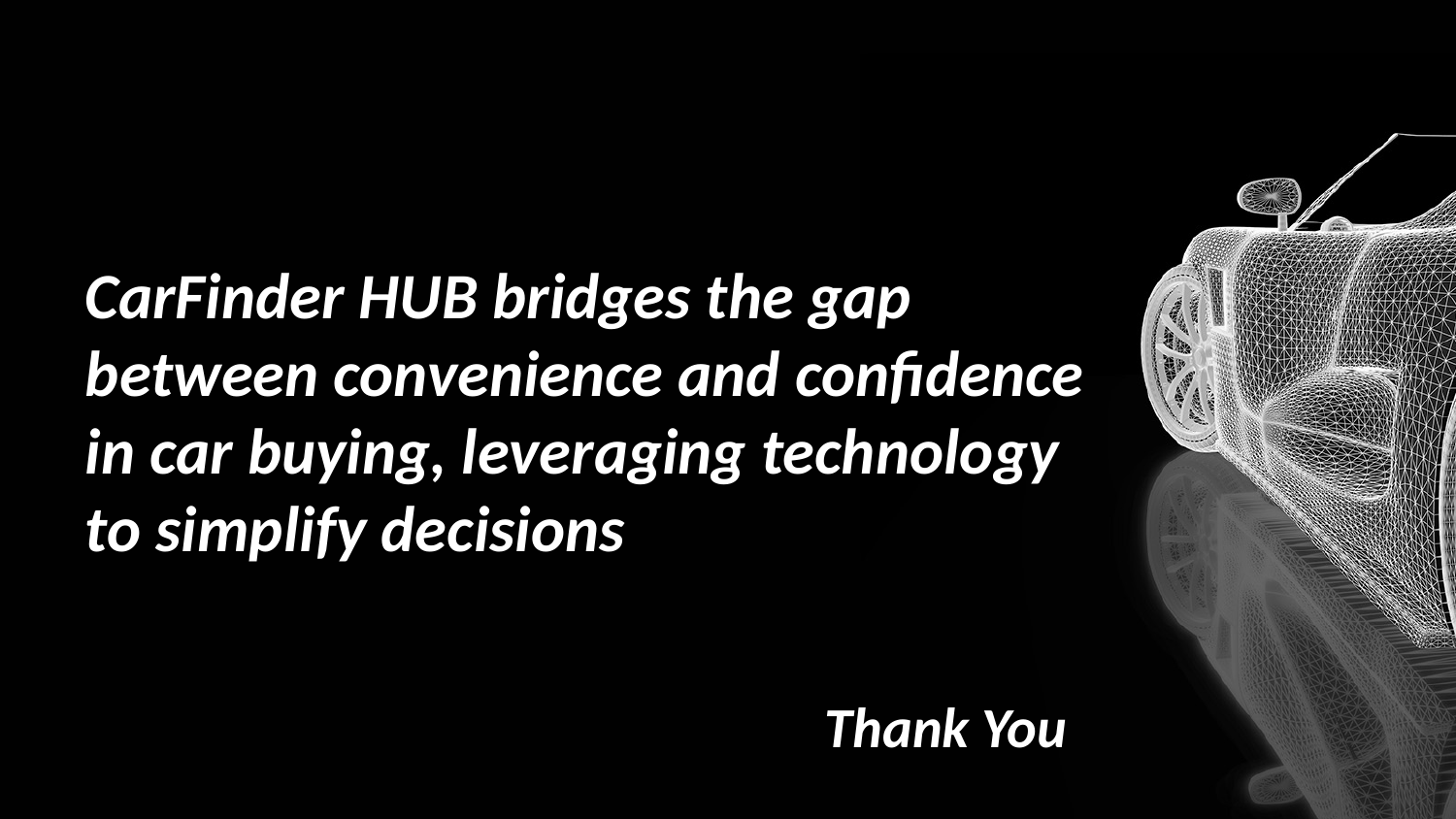

# CarFinder HUB bridges the gap between convenience and confidence in car buying, leveraging technology to simplify decisions
Thank You